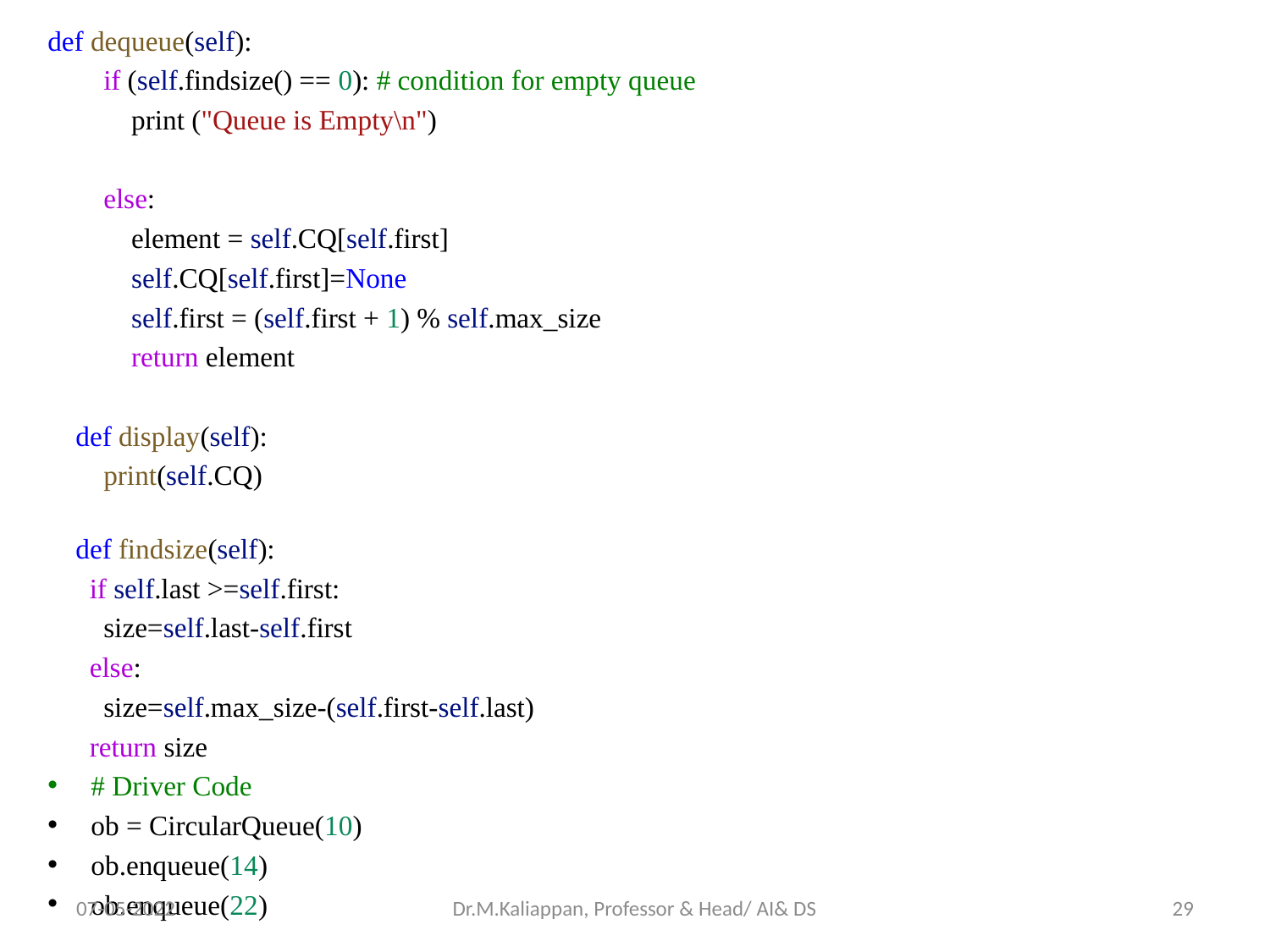

def dequeue(self):
        if (self.findsize() == 0): # condition for empty queue
            print ("Queue is Empty\n")

        else:
            element = self.CQ[self.first]
            self.CQ[self.first]=None
            self.first = (self.first + 1) % self.max_size
            return element

    def display(self):
        print(self.CQ)
    def findsize(self):
      if self.last >=self.first:
        size=self.last-self.first
      else:
        size=self.max_size-(self.first-self.last)
      return size
# Driver Code
ob = CircularQueue(10)
ob.enqueue(14)
ob.enqueue(22)

07-05-2022
Dr.M.Kaliappan, Professor & Head/ AI& DS
29